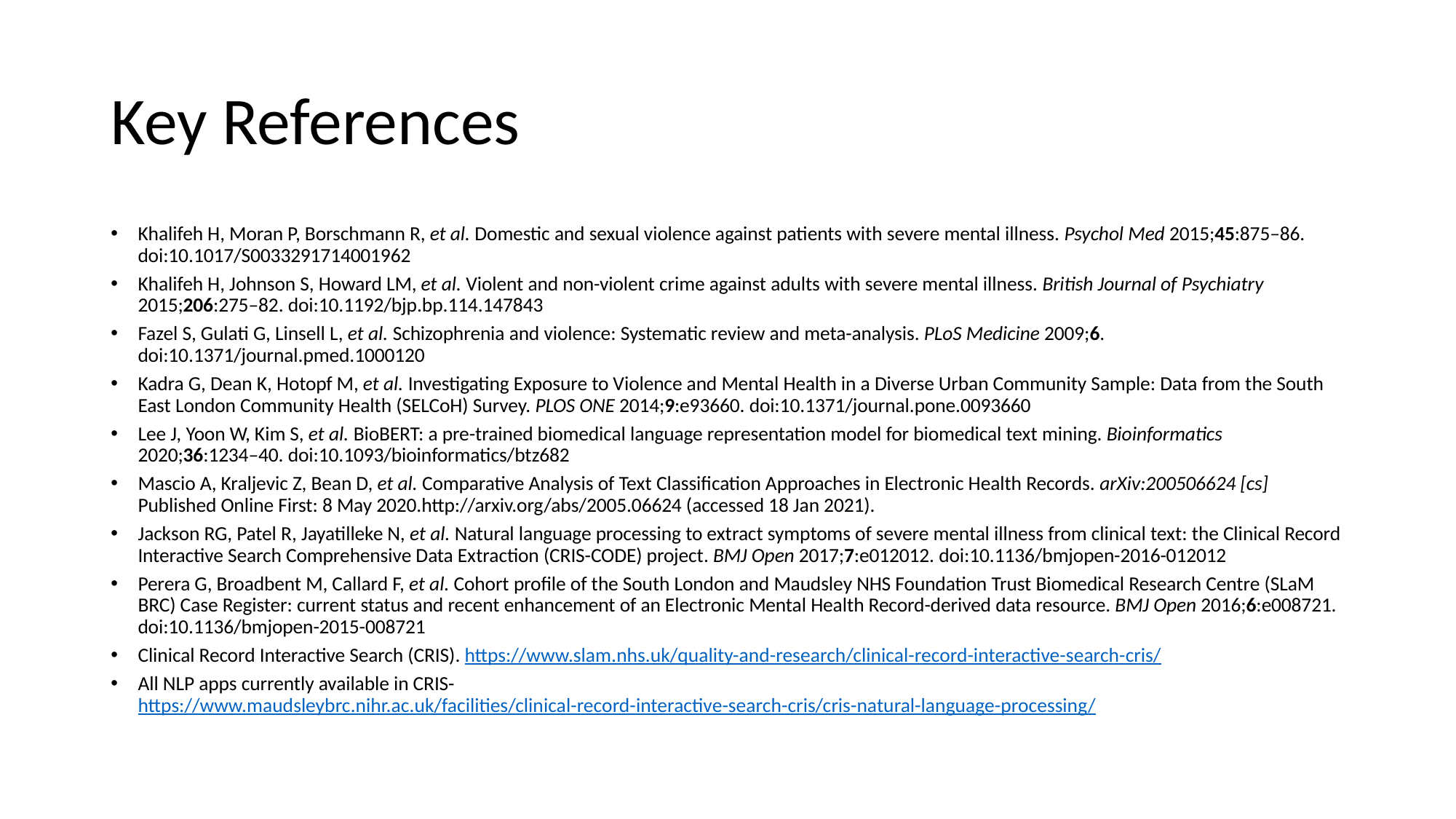

# Key References
Khalifeh H, Moran P, Borschmann R, et al. Domestic and sexual violence against patients with severe mental illness. Psychol Med 2015;45:875–86. doi:10.1017/S0033291714001962
Khalifeh H, Johnson S, Howard LM, et al. Violent and non-violent crime against adults with severe mental illness. British Journal of Psychiatry 2015;206:275–82. doi:10.1192/bjp.bp.114.147843
Fazel S, Gulati G, Linsell L, et al. Schizophrenia and violence: Systematic review and meta-analysis. PLoS Medicine 2009;6. doi:10.1371/journal.pmed.1000120
Kadra G, Dean K, Hotopf M, et al. Investigating Exposure to Violence and Mental Health in a Diverse Urban Community Sample: Data from the South East London Community Health (SELCoH) Survey. PLOS ONE 2014;9:e93660. doi:10.1371/journal.pone.0093660
Lee J, Yoon W, Kim S, et al. BioBERT: a pre-trained biomedical language representation model for biomedical text mining. Bioinformatics 2020;36:1234–40. doi:10.1093/bioinformatics/btz682
Mascio A, Kraljevic Z, Bean D, et al. Comparative Analysis of Text Classification Approaches in Electronic Health Records. arXiv:200506624 [cs] Published Online First: 8 May 2020.http://arxiv.org/abs/2005.06624 (accessed 18 Jan 2021).
Jackson RG, Patel R, Jayatilleke N, et al. Natural language processing to extract symptoms of severe mental illness from clinical text: the Clinical Record Interactive Search Comprehensive Data Extraction (CRIS-CODE) project. BMJ Open 2017;7:e012012. doi:10.1136/bmjopen-2016-012012
Perera G, Broadbent M, Callard F, et al. Cohort profile of the South London and Maudsley NHS Foundation Trust Biomedical Research Centre (SLaM BRC) Case Register: current status and recent enhancement of an Electronic Mental Health Record-derived data resource. BMJ Open 2016;6:e008721. doi:10.1136/bmjopen-2015-008721
Clinical Record Interactive Search (CRIS). https://www.slam.nhs.uk/quality-and-research/clinical-record-interactive-search-cris/
All NLP apps currently available in CRIS- https://www.maudsleybrc.nihr.ac.uk/facilities/clinical-record-interactive-search-cris/cris-natural-language-processing/